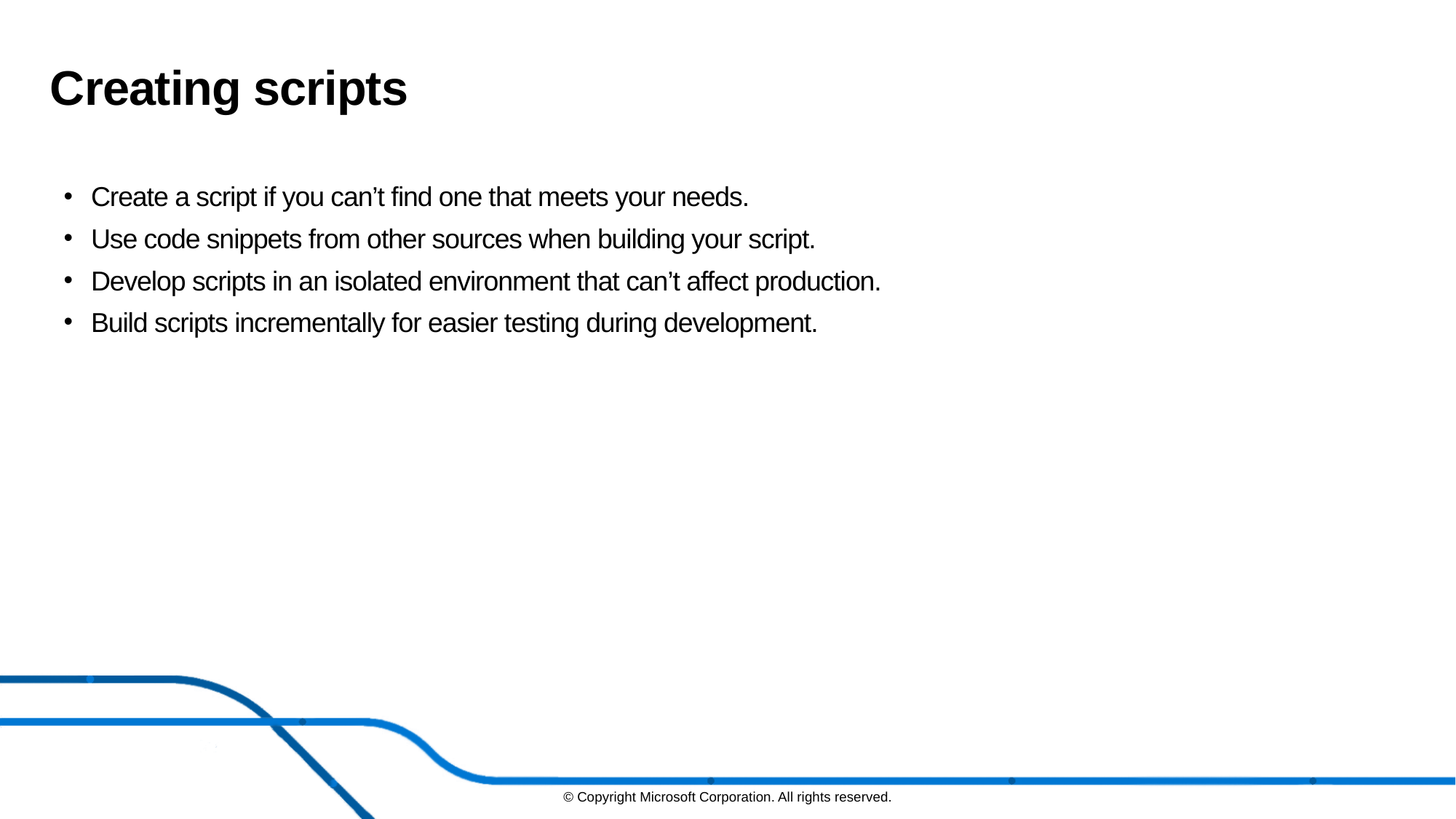

# Creating scripts
Create a script if you can’t find one that meets your needs.
Use code snippets from other sources when building your script.
Develop scripts in an isolated environment that can’t affect production.
Build scripts incrementally for easier testing during development.